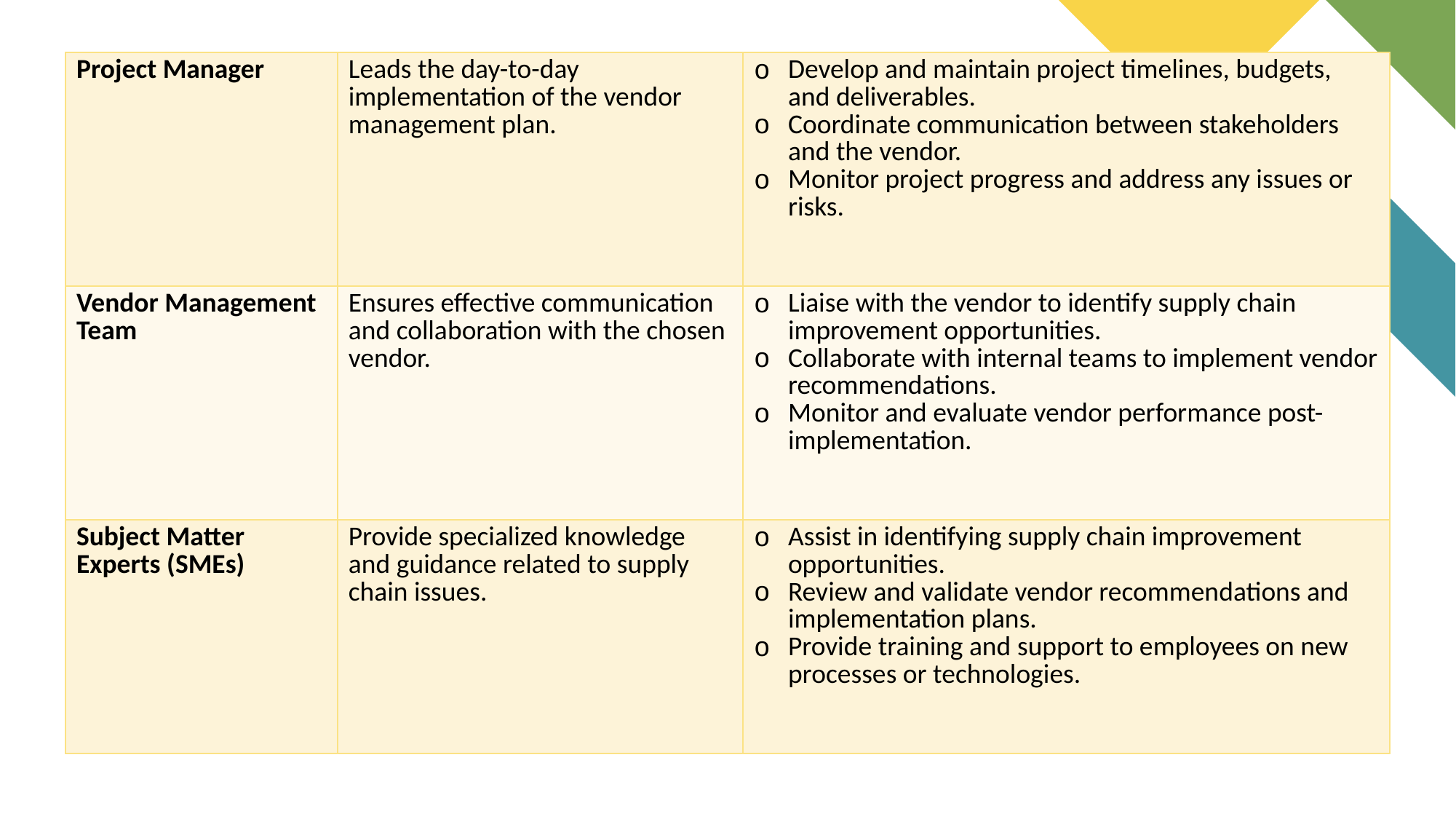

| Project Manager | Leads the day-to-day implementation of the vendor management plan. | Develop and maintain project timelines, budgets, and deliverables. Coordinate communication between stakeholders and the vendor. Monitor project progress and address any issues or risks. |
| --- | --- | --- |
| Vendor Management Team | Ensures effective communication and collaboration with the chosen vendor. | Liaise with the vendor to identify supply chain improvement opportunities. Collaborate with internal teams to implement vendor recommendations. Monitor and evaluate vendor performance post-implementation. |
| Subject Matter Experts (SMEs) | Provide specialized knowledge and guidance related to supply chain issues. | Assist in identifying supply chain improvement opportunities. Review and validate vendor recommendations and implementation plans. Provide training and support to employees on new processes or technologies. |